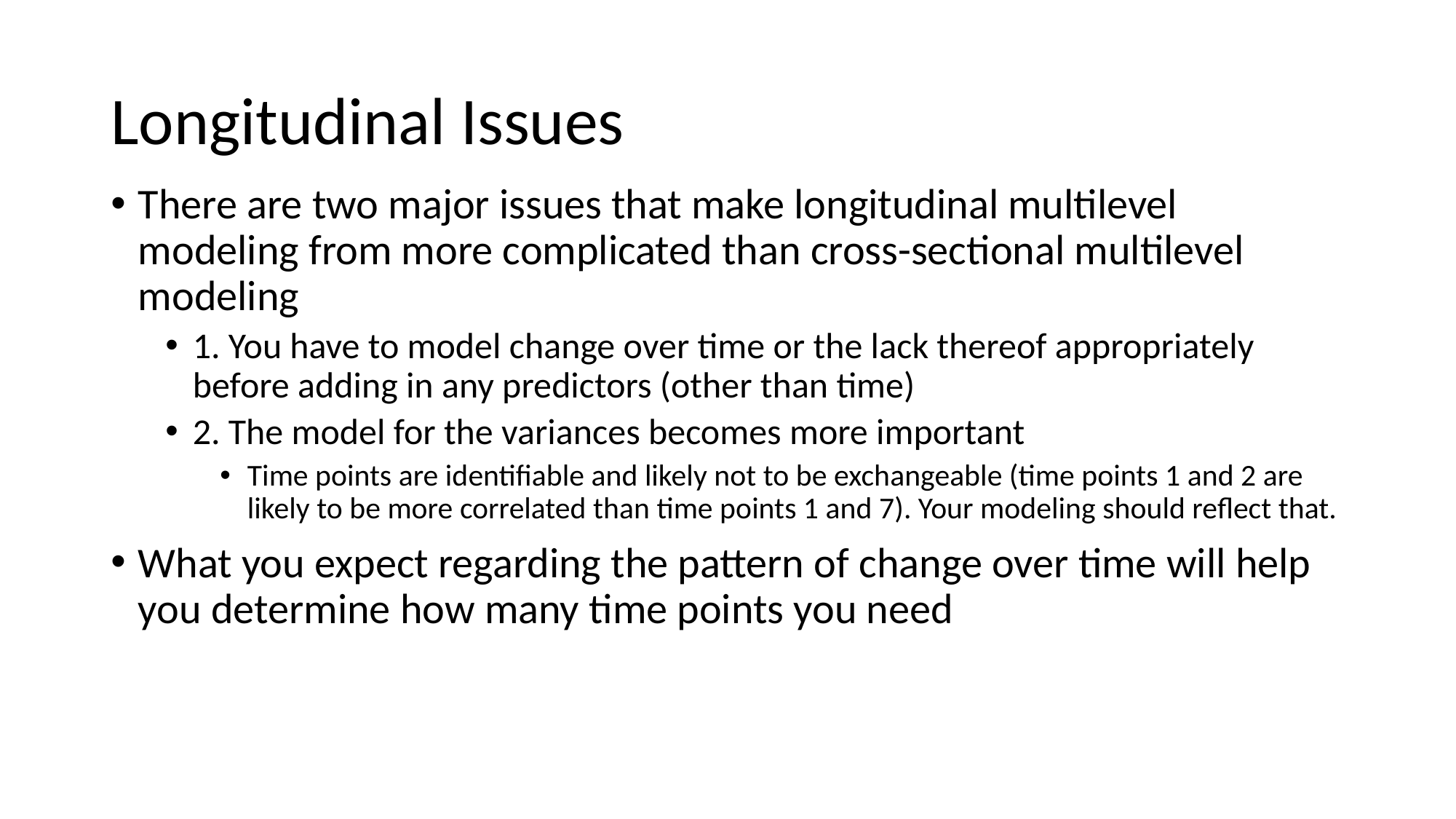

# Longitudinal Issues
There are two major issues that make longitudinal multilevel modeling from more complicated than cross-sectional multilevel modeling
1. You have to model change over time or the lack thereof appropriately before adding in any predictors (other than time)
2. The model for the variances becomes more important
Time points are identifiable and likely not to be exchangeable (time points 1 and 2 are likely to be more correlated than time points 1 and 7). Your modeling should reflect that.
What you expect regarding the pattern of change over time will help you determine how many time points you need